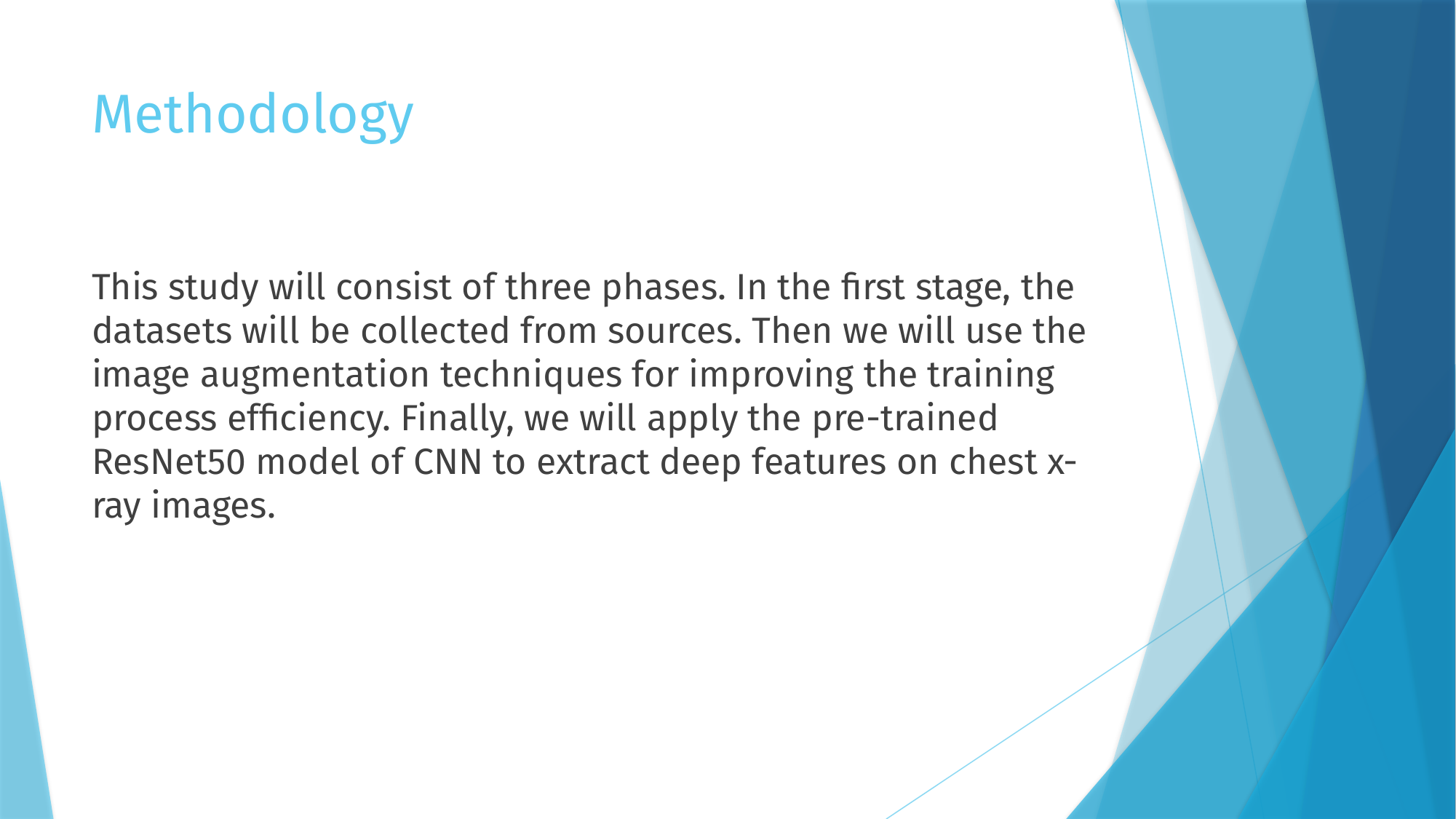

# Methodology
This study will consist of three phases. In the first stage, the datasets will be collected from sources. Then we will use the image augmentation techniques for improving the training process efficiency. Finally, we will apply the pre-trained ResNet50 model of CNN to extract deep features on chest x-ray images.